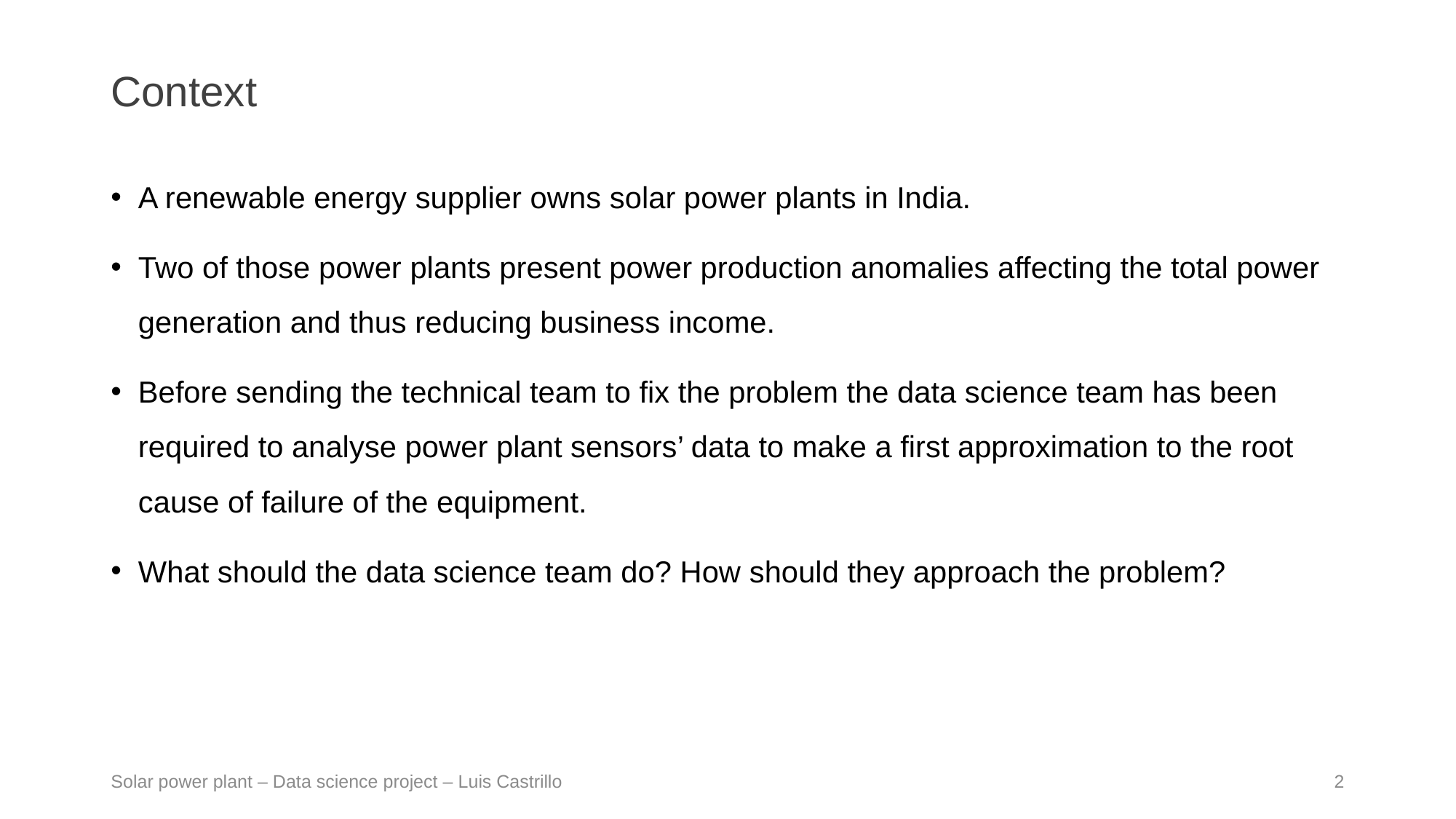

# Context
A renewable energy supplier owns solar power plants in India.
Two of those power plants present power production anomalies affecting the total power generation and thus reducing business income.
Before sending the technical team to fix the problem the data science team has been required to analyse power plant sensors’ data to make a first approximation to the root cause of failure of the equipment.
What should the data science team do? How should they approach the problem?

Solar power plant – Data science project – Luis Castrillo
2